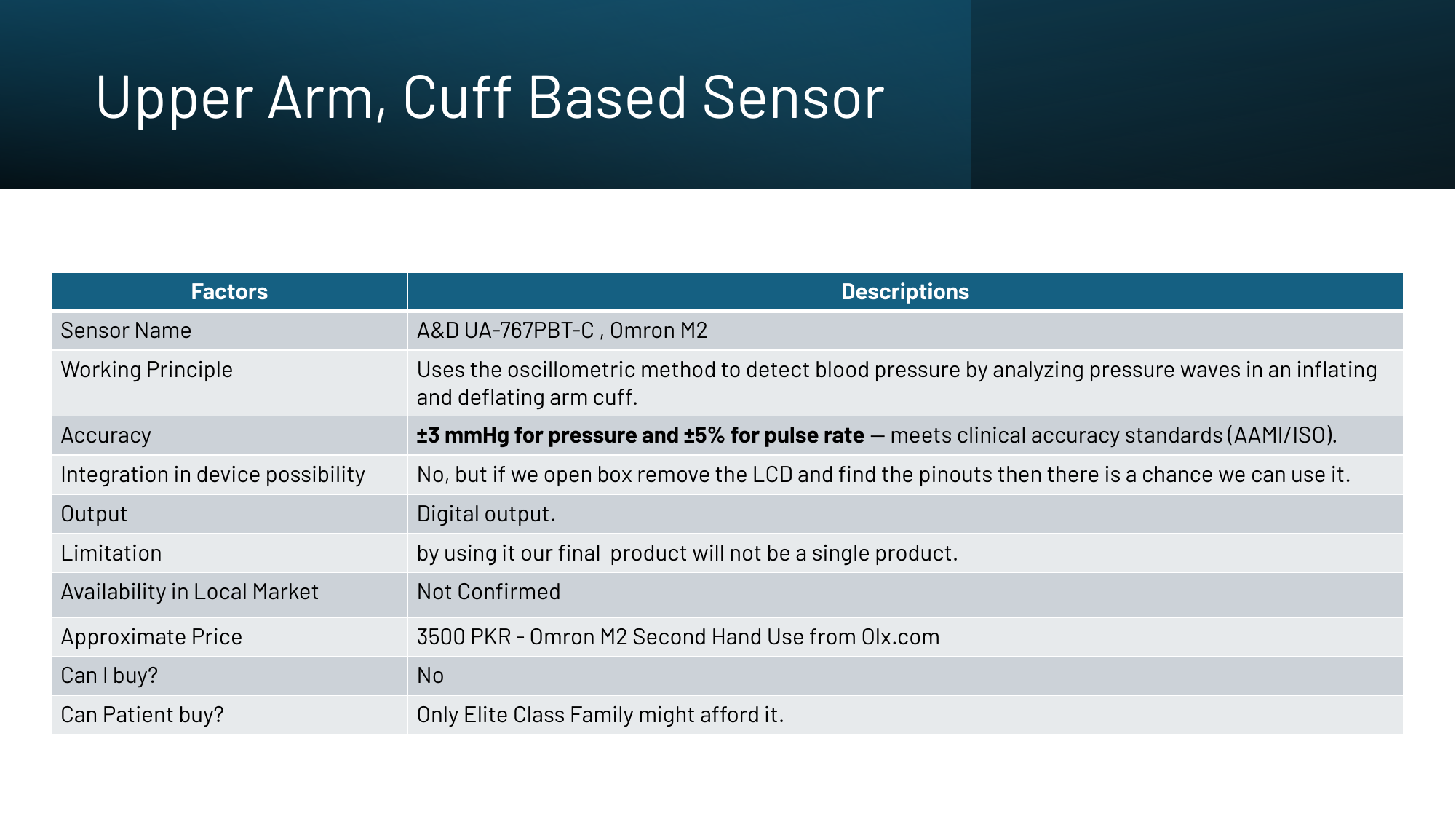

# Upper Arm, Cuff Based Sensor
| Factors | Descriptions |
| --- | --- |
| Sensor Name | A&D UA-767PBT-C , Omron M2 |
| Working Principle | Uses the oscillometric method to detect blood pressure by analyzing pressure waves in an inflating and deflating arm cuff. |
| Accuracy | ±3 mmHg for pressure and ±5% for pulse rate — meets clinical accuracy standards (AAMI/ISO). |
| Integration in device possibility | No, but if we open box remove the LCD and find the pinouts then there is a chance we can use it. |
| Output | Digital output. |
| Limitation | by using it our final product will not be a single product. |
| Availability in Local Market | Not Confirmed |
| Approximate Price | 3500 PKR - Omron M2 Second Hand Use from Olx.com |
| Can I buy? | No |
| Can Patient buy? | Only Elite Class Family might afford it. |